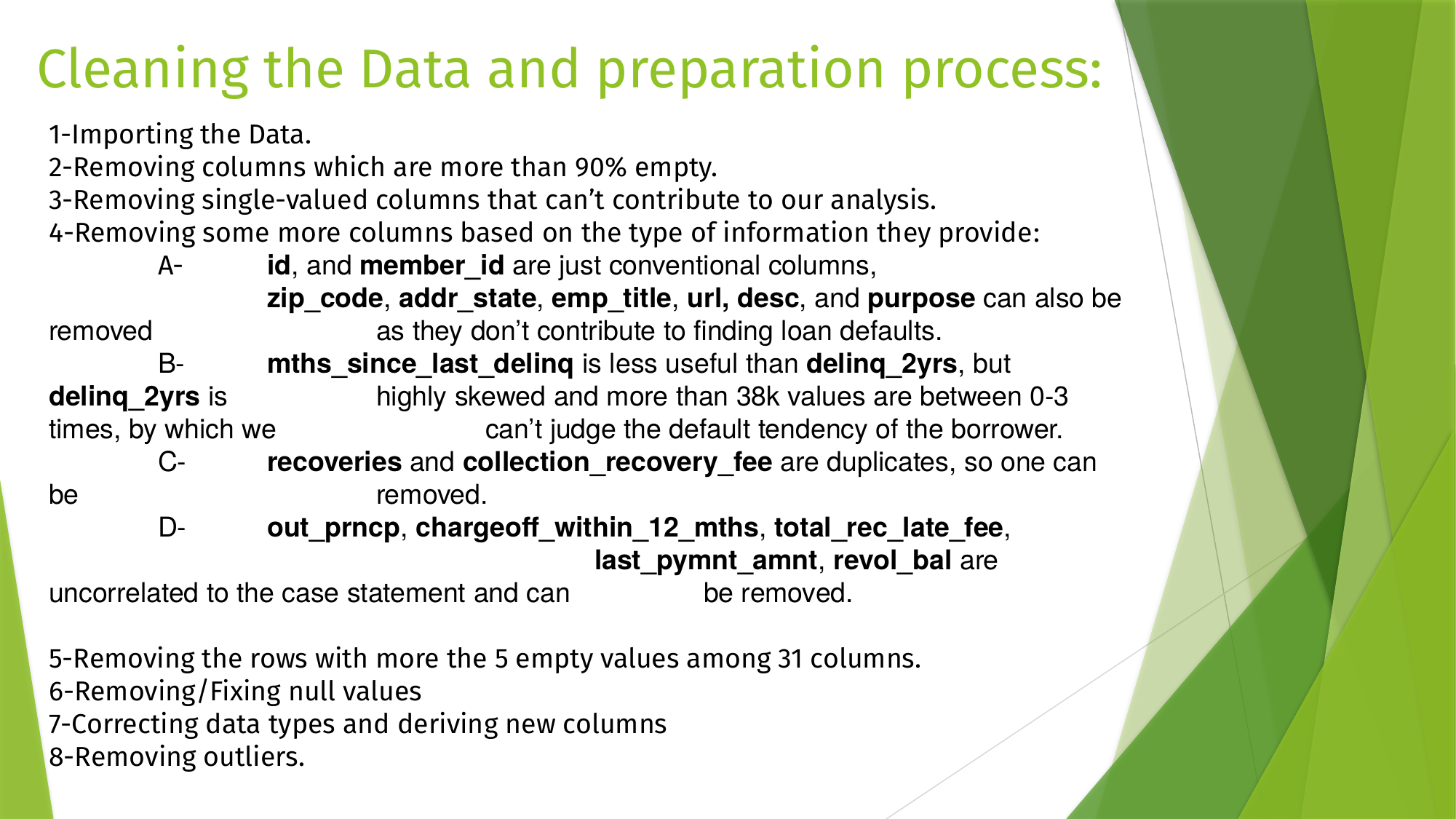

# Cleaning the Data and preparation process:
1-Importing the Data.
2-Removing columns which are more than 90% empty.
3-Removing single-valued columns that can’t contribute to our analysis.
4-Removing some more columns based on the type of information they provide:
	A-	id, and member_id are just conventional columns,
 		zip_code, addr_state, emp_title, url, desc, and purpose can also be removed 		as they don’t contribute to finding loan defaults.
	B-	mths_since_last_delinq is less useful than delinq_2yrs, but delinq_2yrs is 		highly skewed and more than 38k values are between 0-3 times, by which we 		can’t judge the default tendency of the borrower.
	C-	recoveries and collection_recovery_fee are duplicates, so one can be 			removed.
	D-	out_prncp, chargeoff_within_12_mths, total_rec_late_fee, 						last_pymnt_amnt, revol_bal are uncorrelated to the case statement and can 		be removed.

5-Removing the rows with more the 5 empty values among 31 columns.
6-Removing/Fixing null values
7-Correcting data types and deriving new columns
8-Removing outliers.